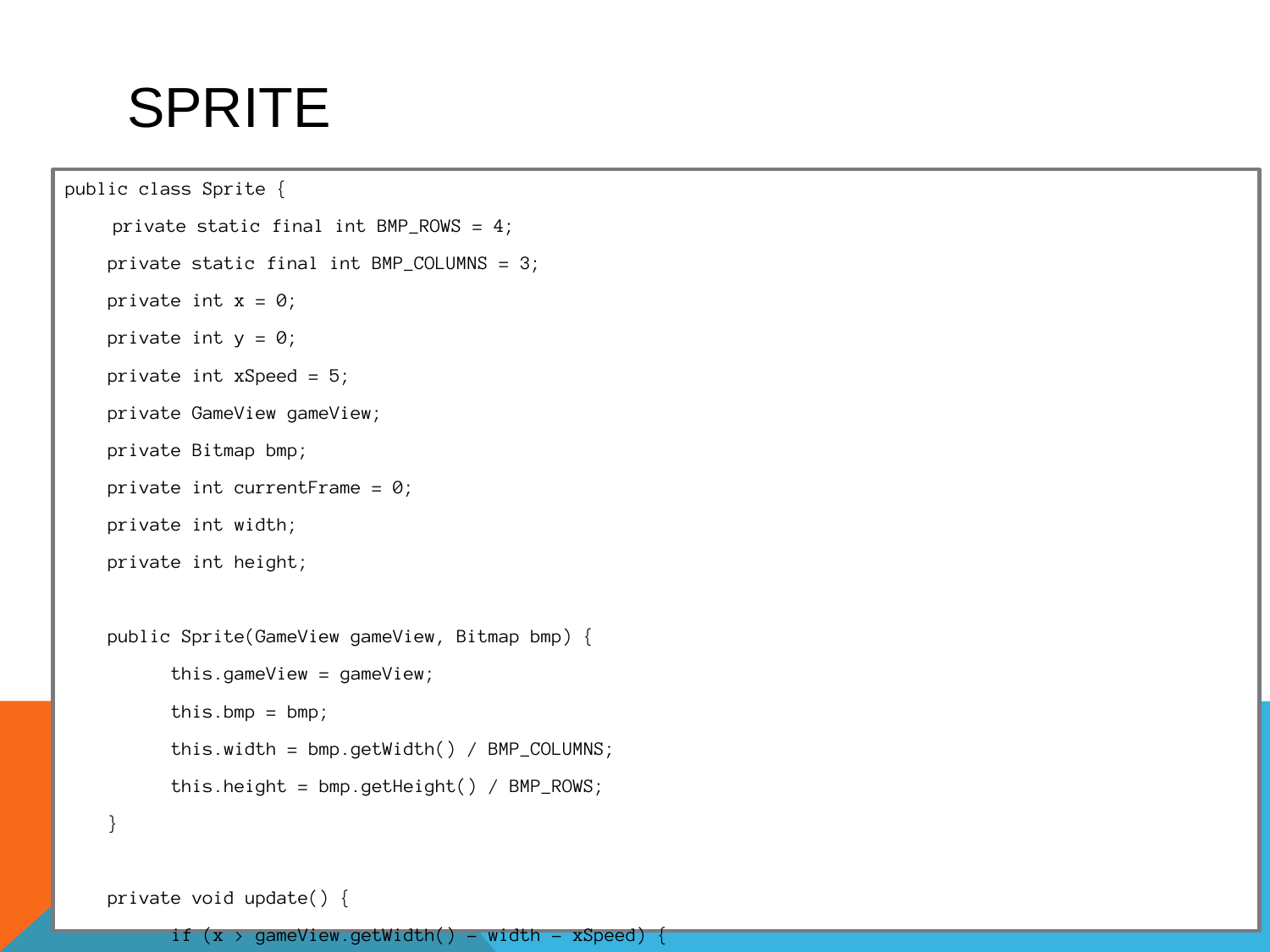

# Sprite
public class Sprite {
	private static final int BMP_ROWS = 4;
    private static final int BMP_COLUMNS = 3;
    private int x = 0;
    private int y = 0;
    private int xSpeed = 5;
    private GameView gameView;
    private Bitmap bmp;
    private int currentFrame = 0;
    private int width;
    private int height;

    public Sprite(GameView gameView, Bitmap bmp) {
          this.gameView = gameView;
          this.bmp = bmp;
          this.width = bmp.getWidth() / BMP_COLUMNS;
          this.height = bmp.getHeight() / BMP_ROWS;
    }

    private void update() {
          if (x > gameView.getWidth() - width - xSpeed) {
                 xSpeed = -5;
          }
          if (x + xSpeed < 0) {
                 xSpeed = 5;
          }
          x = x + xSpeed;
          currentFrame = ++currentFrame % BMP_COLUMNS;
    }

    public void onDraw(Canvas canvas) {
          update();
          int srcX = currentFrame * width;
          int srcY = 1 * height;
          Rect src = new Rect(srcX, srcY, srcX + width, srcY + height);
          Rect dst = new Rect(x, y, x + width, y + height);
          canvas.drawBitmap(bmp, src, dst, null);
    }
}